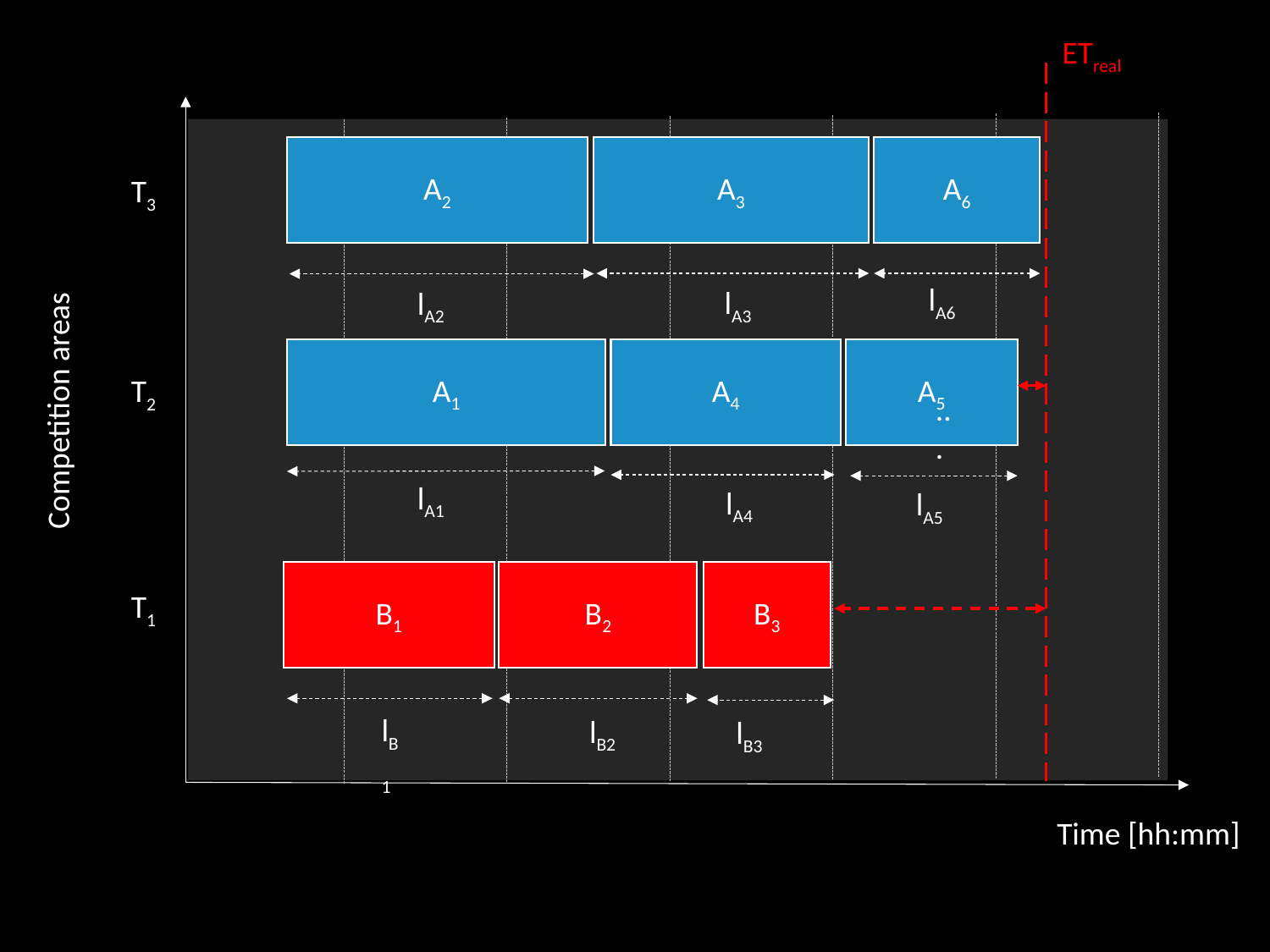

ETreal
A6
lA6
A2
lA2
A3
lA3
A1
lA1
A4
lA4
A5
...
lA5
B2
lB2
B3
lB3
B1
lB1